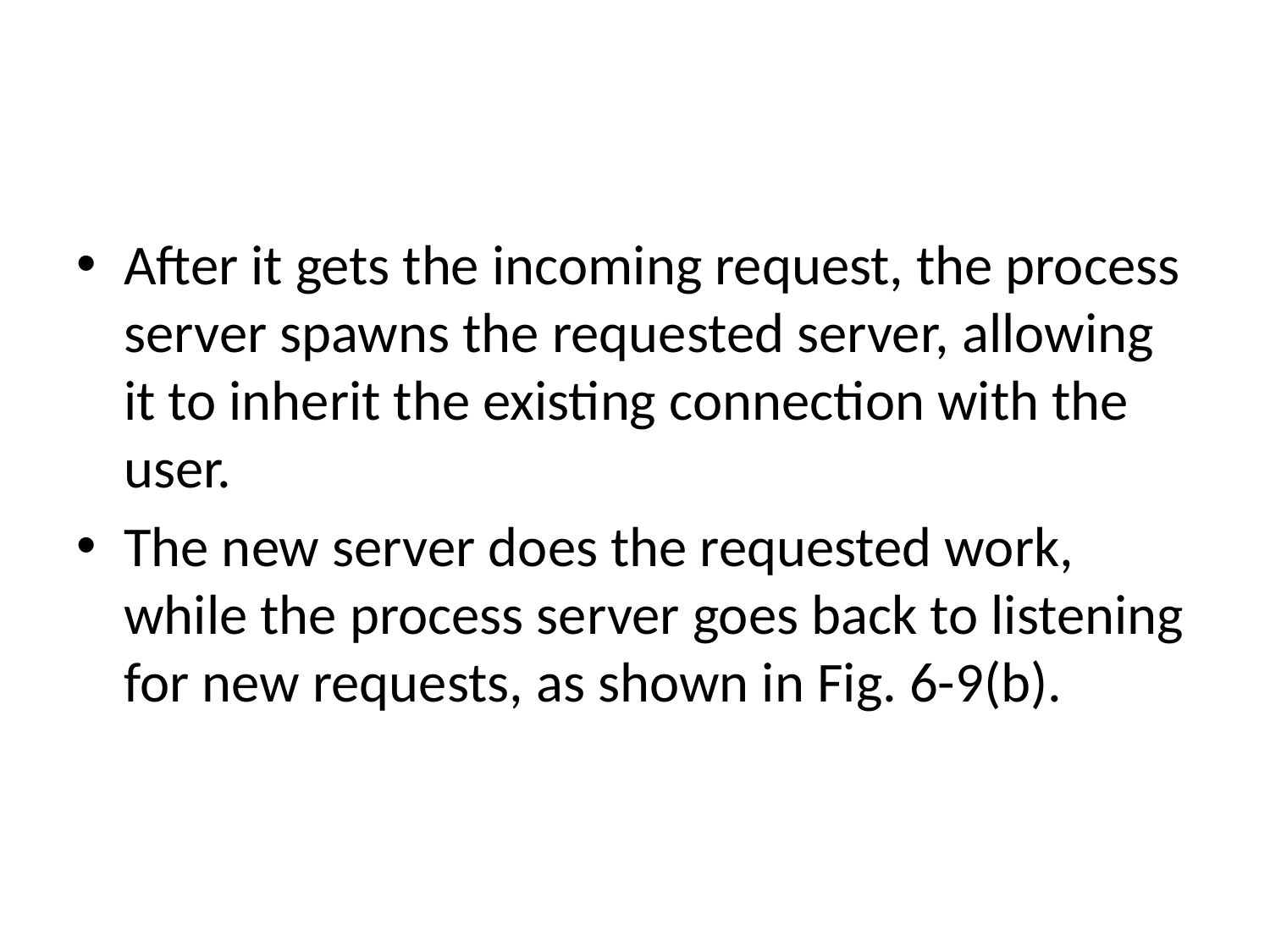

#
After it gets the incoming request, the process server spawns the requested server, allowing it to inherit the existing connection with the user.
The new server does the requested work, while the process server goes back to listening for new requests, as shown in Fig. 6-9(b).